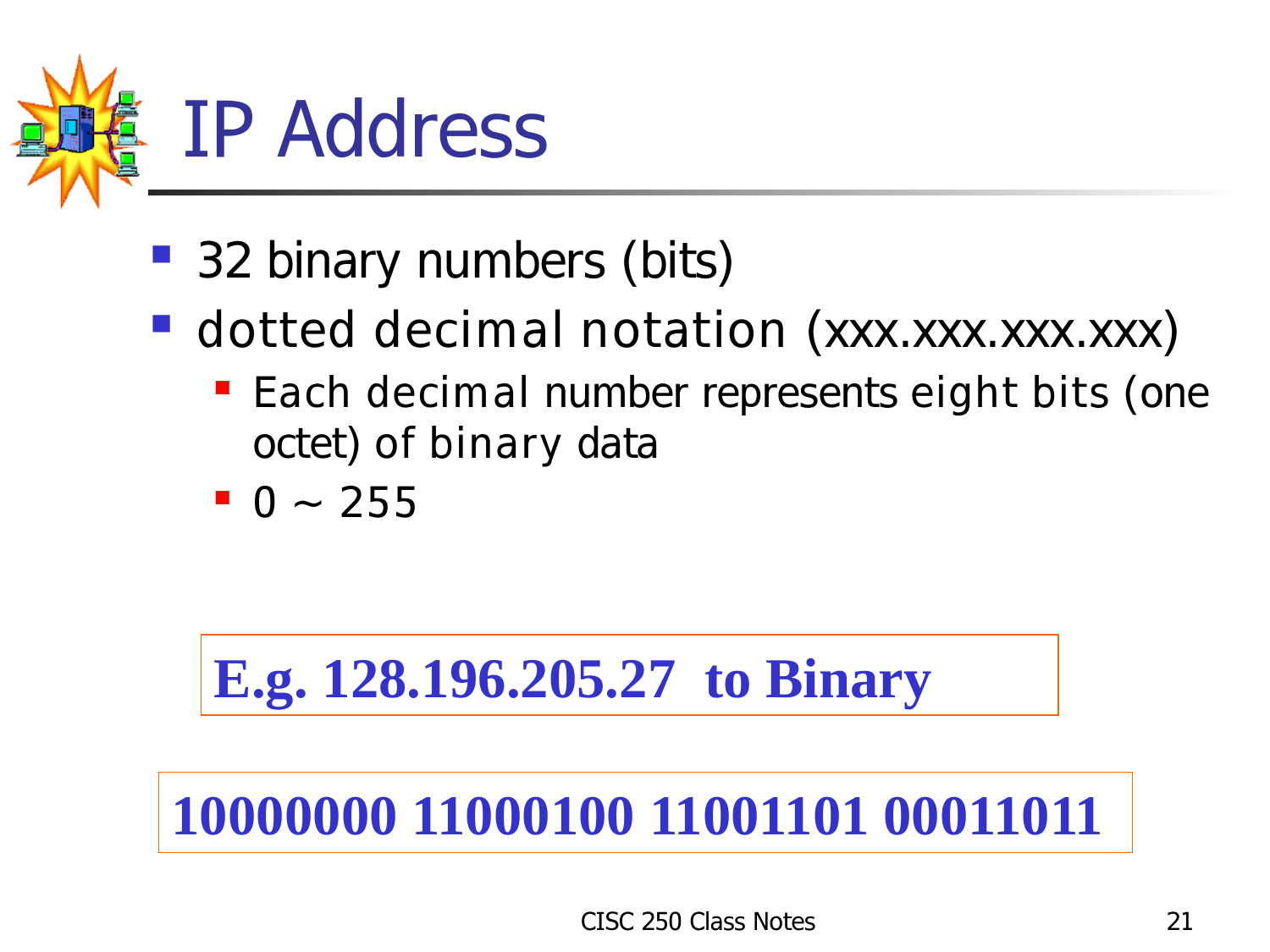

# IP Address
32 binary numbers (bits)
dotted decimal notation (xxx.xxx.xxx.xxx)
Each decimal number represents eight bits (one octet) of binary data
0 ~ 255

E.g. 128.196.205.27  to Binary
10000000 11000100 11001101 00011011

CISC 250 Class Notes
21